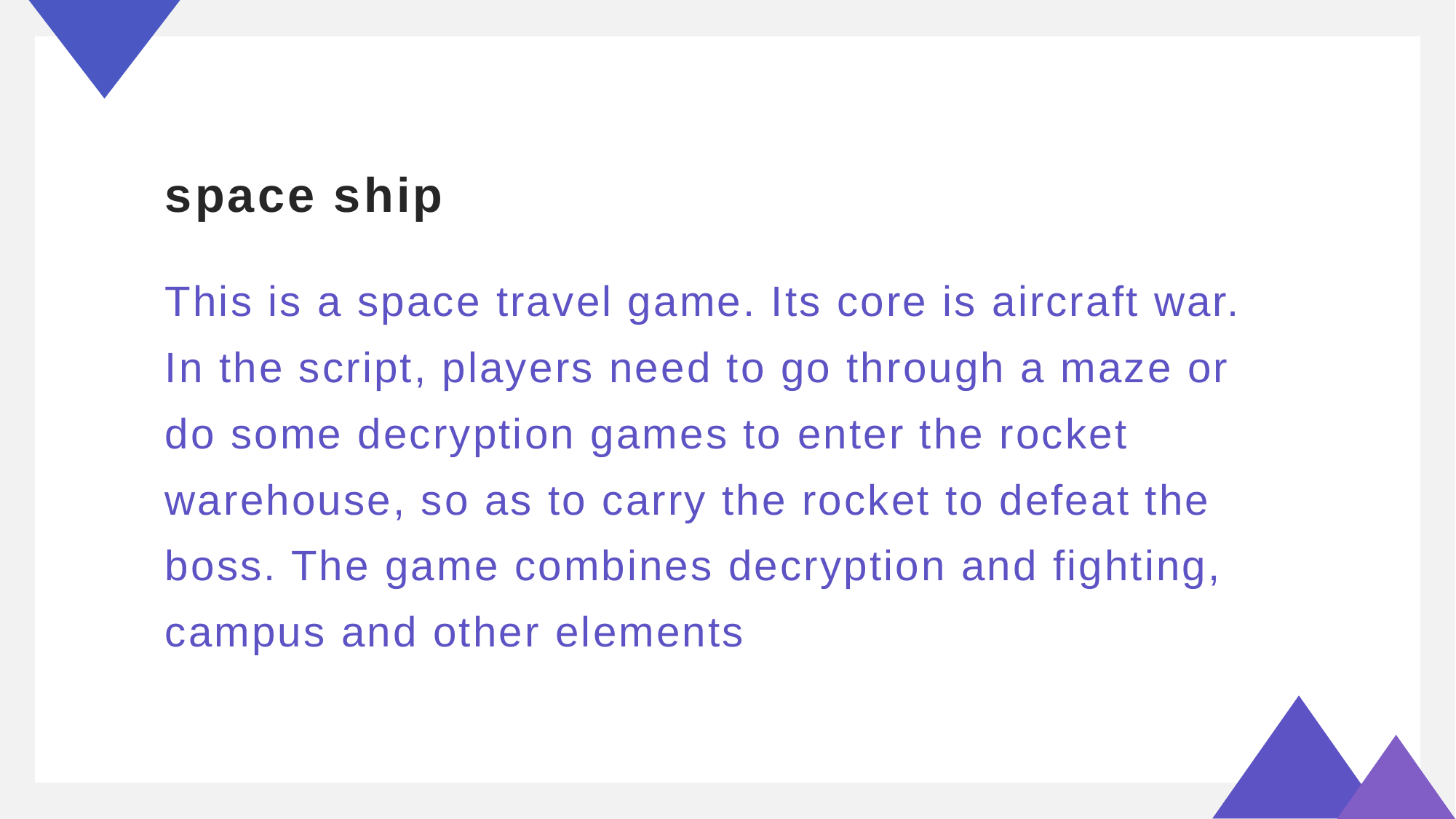

# space ship
This is a space travel game. Its core is aircraft war. In the script, players need to go through a maze or do some decryption games to enter the rocket warehouse, so as to carry the rocket to defeat the boss. The game combines decryption and fighting, campus and other elements